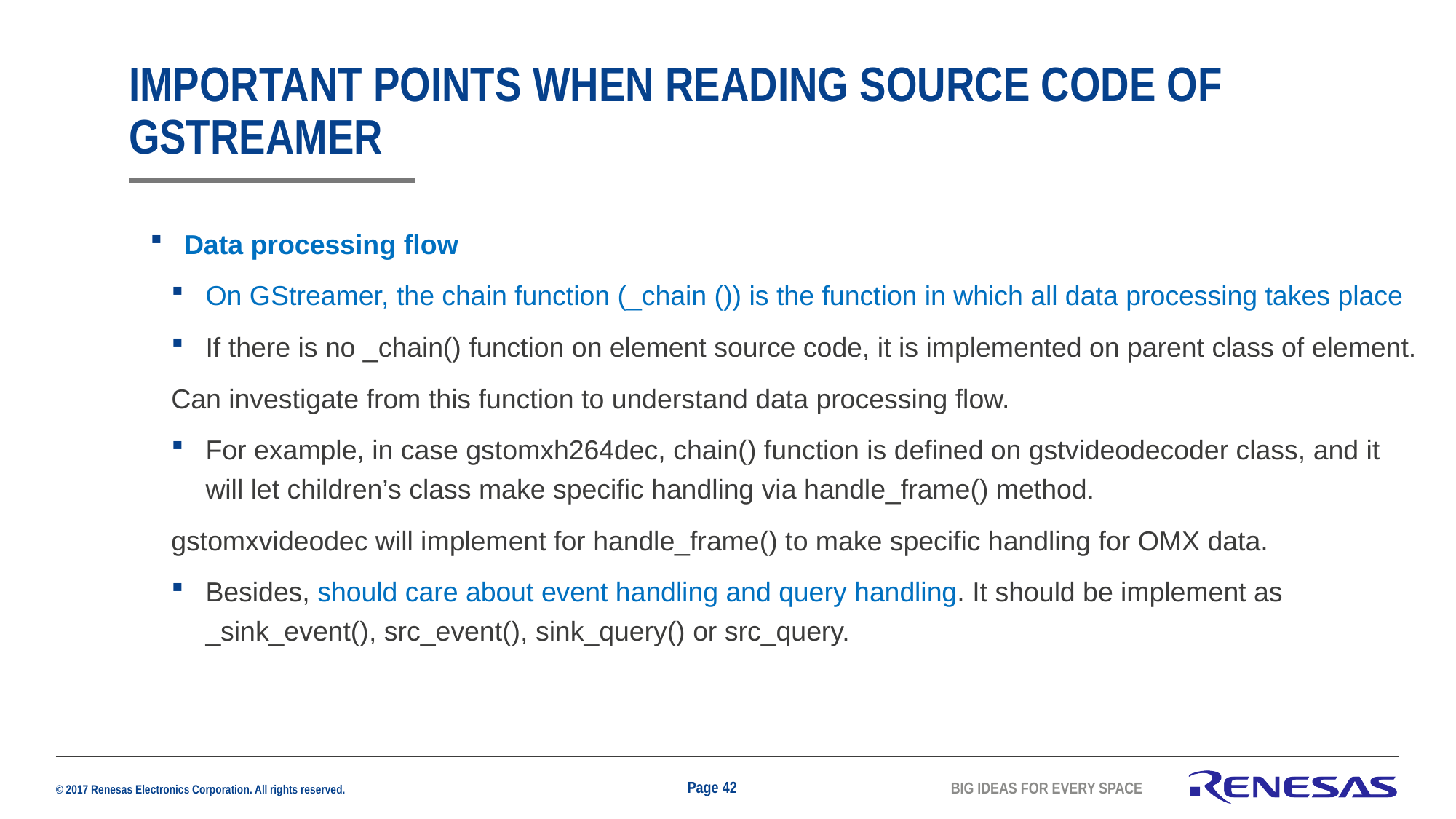

# Important points when reading source code of GStreamer

Data processing flow
On GStreamer, the chain function (_chain ()) is the function in which all data processing takes place
If there is no _chain() function on element source code, it is implemented on parent class of element.
Can investigate from this function to understand data processing flow.
For example, in case gstomxh264dec, chain() function is defined on gstvideodecoder class, and it will let children’s class make specific handling via handle_frame() method.
gstomxvideodec will implement for handle_frame() to make specific handling for OMX data.
Besides, should care about event handling and query handling. It should be implement as _sink_event(), src_event(), sink_query() or src_query.

Page 42